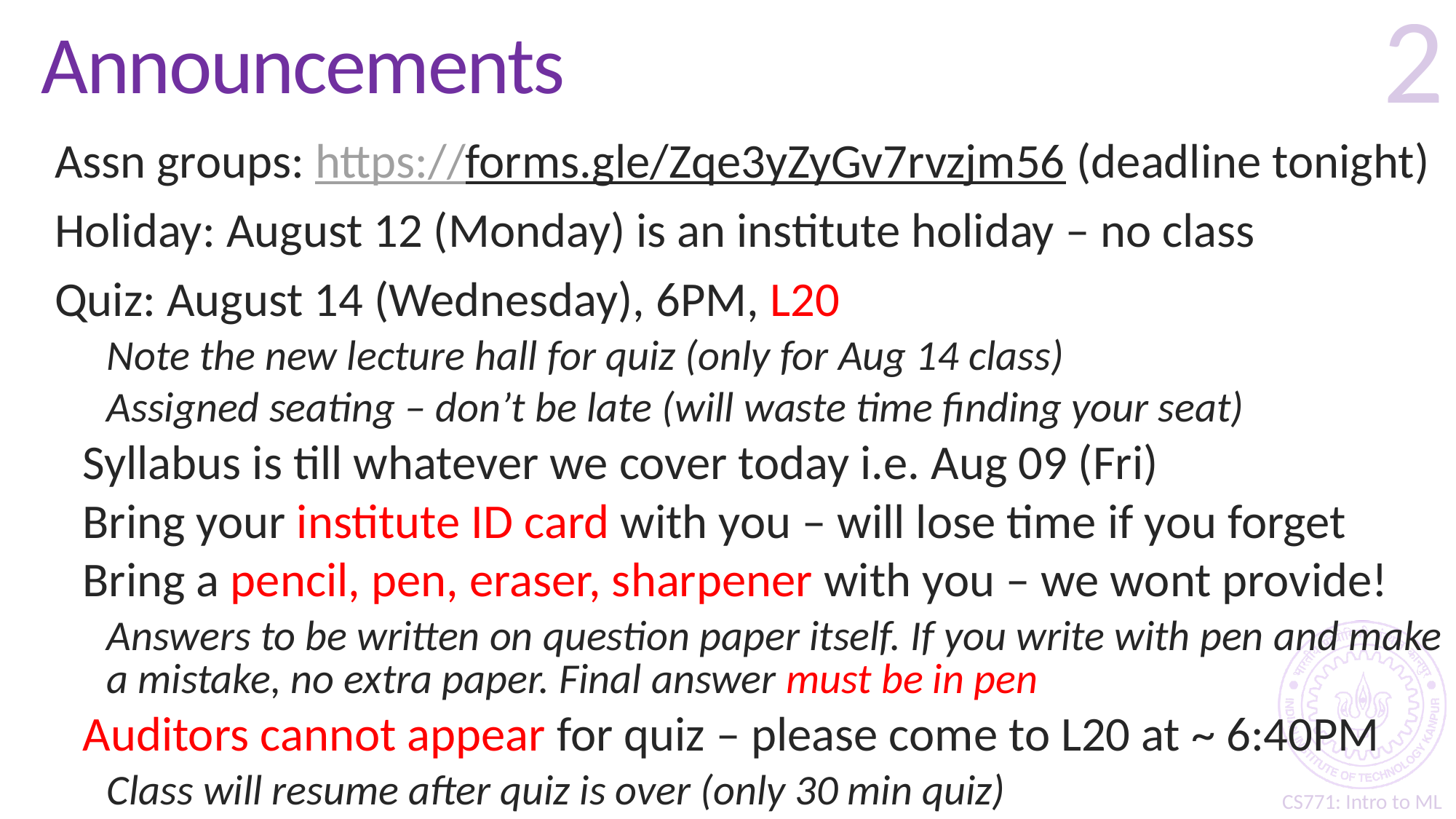

# Announcements
2
Assn groups: https://forms.gle/Zqe3yZyGv7rvzjm56 (deadline tonight)
Holiday: August 12 (Monday) is an institute holiday – no class
Quiz: August 14 (Wednesday), 6PM, L20
Note the new lecture hall for quiz (only for Aug 14 class)
Assigned seating – don’t be late (will waste time finding your seat)
Syllabus is till whatever we cover today i.e. Aug 09 (Fri)
Bring your institute ID card with you – will lose time if you forget
Bring a pencil, pen, eraser, sharpener with you – we wont provide!
Answers to be written on question paper itself. If you write with pen and make a mistake, no extra paper. Final answer must be in pen
Auditors cannot appear for quiz – please come to L20 at ~ 6:40PM
Class will resume after quiz is over (only 30 min quiz)